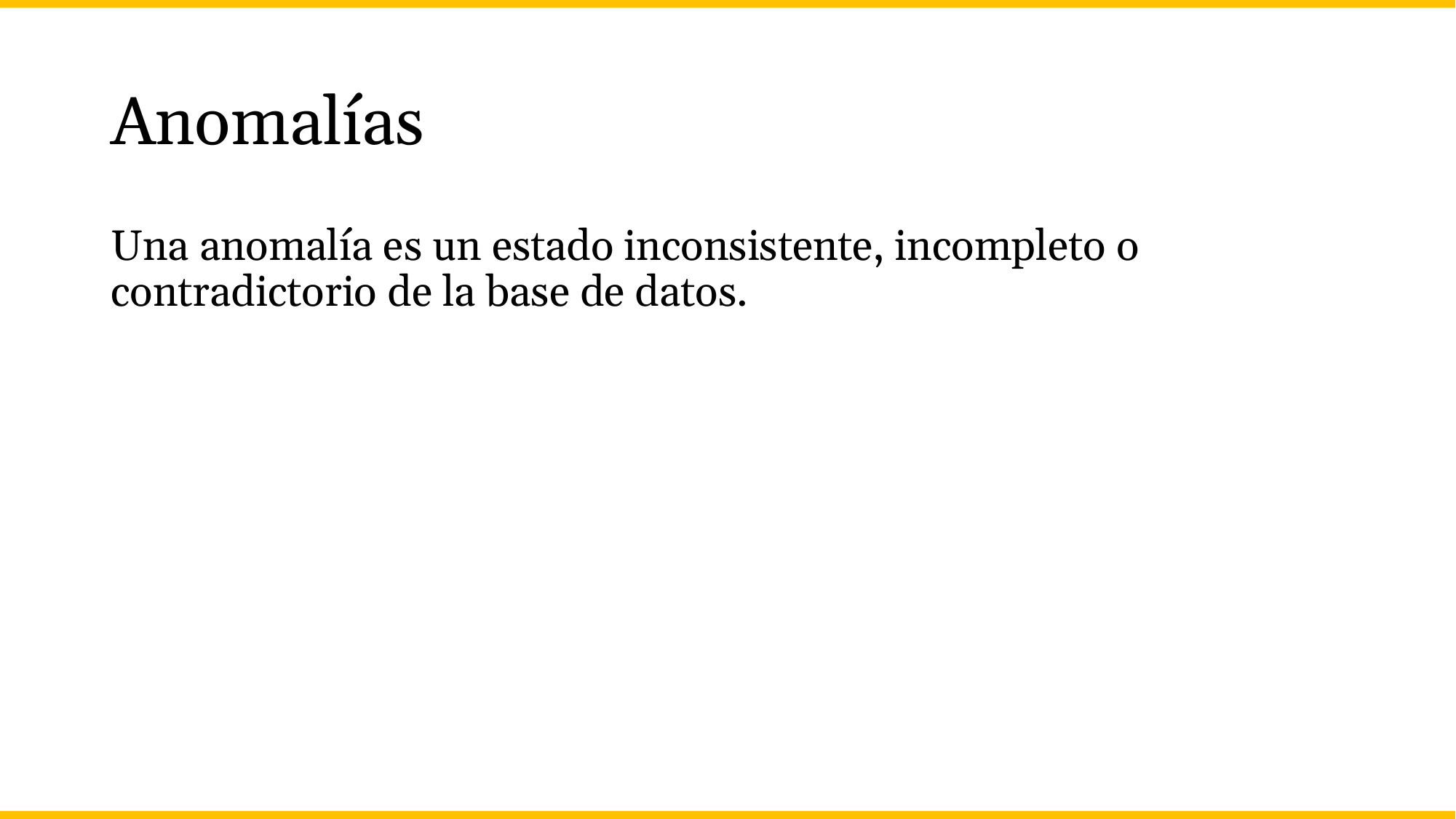

# Anomalías
Una anomalía es un estado inconsistente, incompleto o contradictorio de la base de datos.